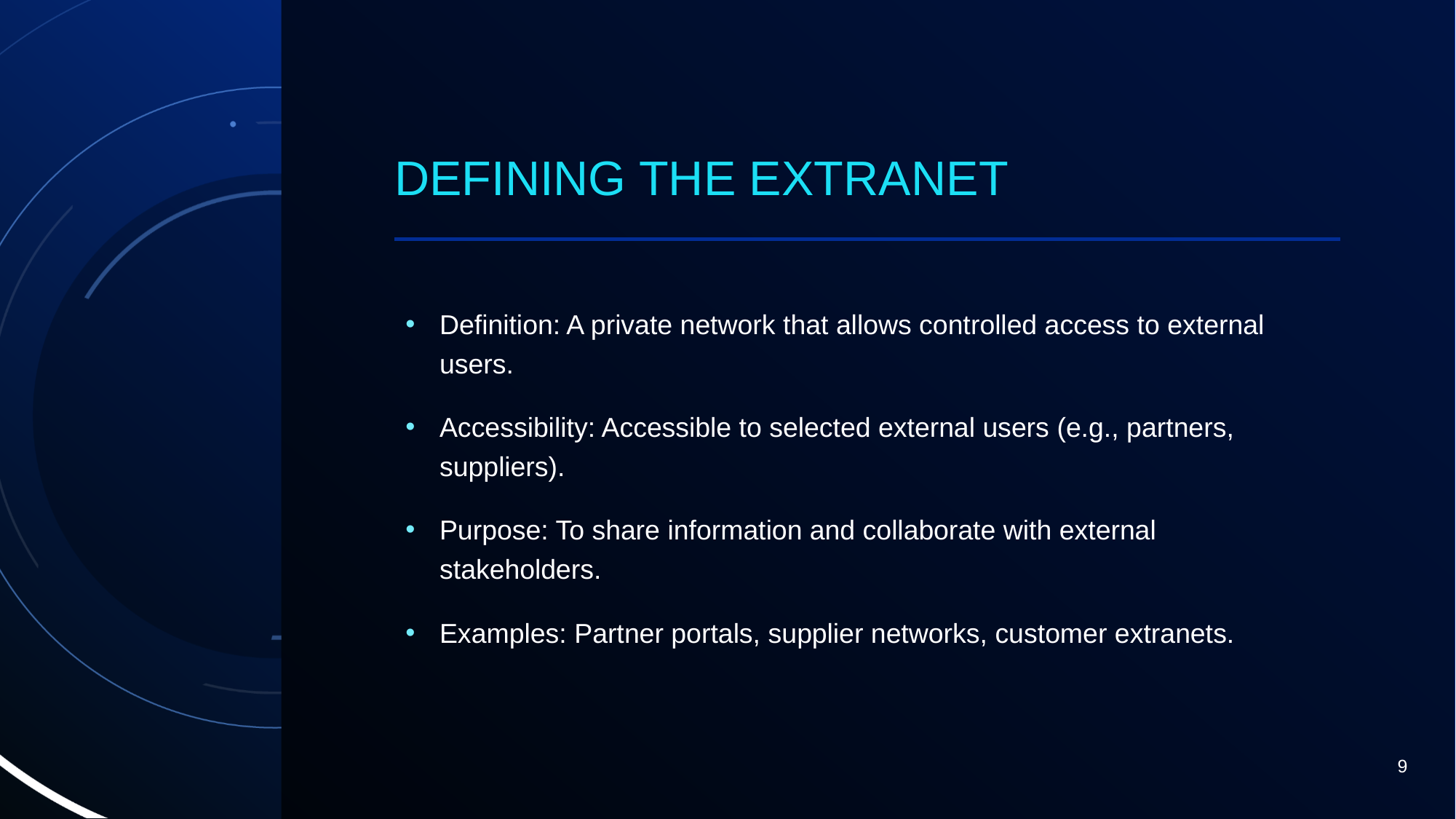

# Defining the Extranet
Definition: A private network that allows controlled access to external users.
Accessibility: Accessible to selected external users (e.g., partners, suppliers).
Purpose: To share information and collaborate with external stakeholders.
Examples: Partner portals, supplier networks, customer extranets.
9